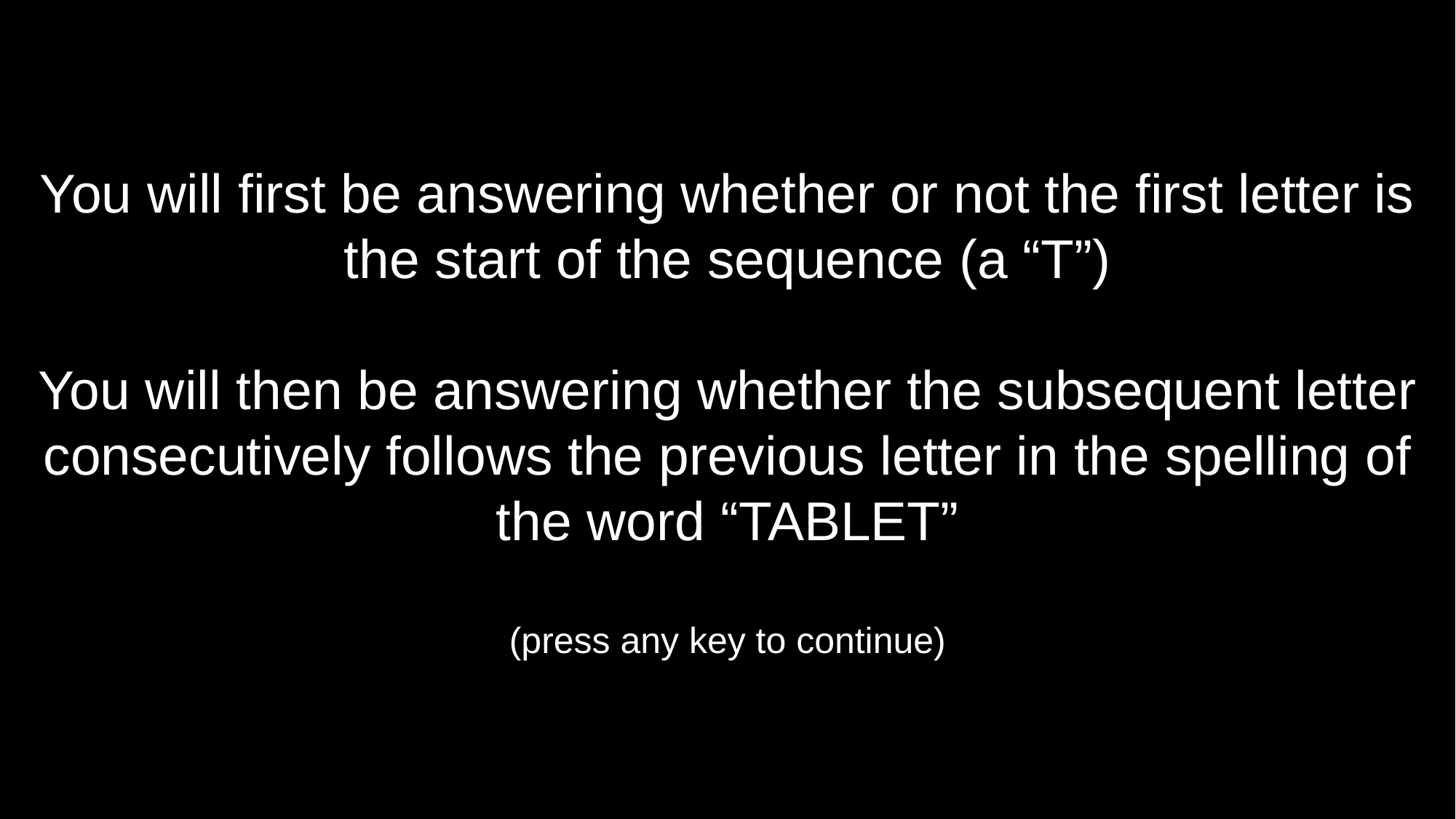

You will first be answering whether or not the first letter is the start of the sequence (a “T”)
You will then be answering whether the subsequent letter consecutively follows the previous letter in the spelling of the word “TABLET”

(press any key to continue)